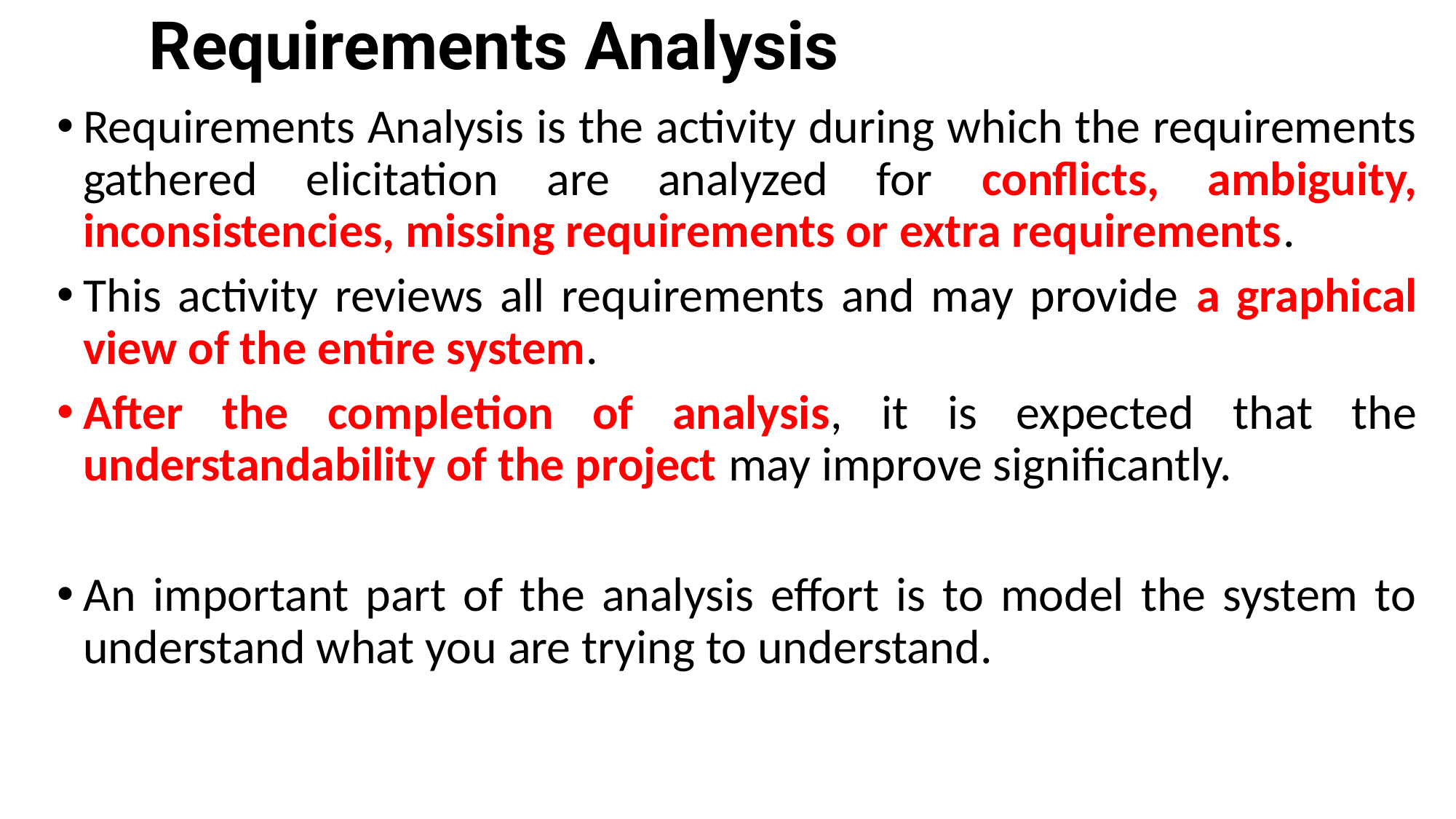

# Requirements Analysis
Requirements Analysis is the activity during which the requirements gathered elicitation are analyzed for conflicts, ambiguity, inconsistencies, missing requirements or extra requirements.
This activity reviews all requirements and may provide a graphical view of the entire system.
After the completion of analysis, it is expected that the understandability of the project may improve significantly.

An important part of the analysis effort is to model the system to understand what you are trying to understand.